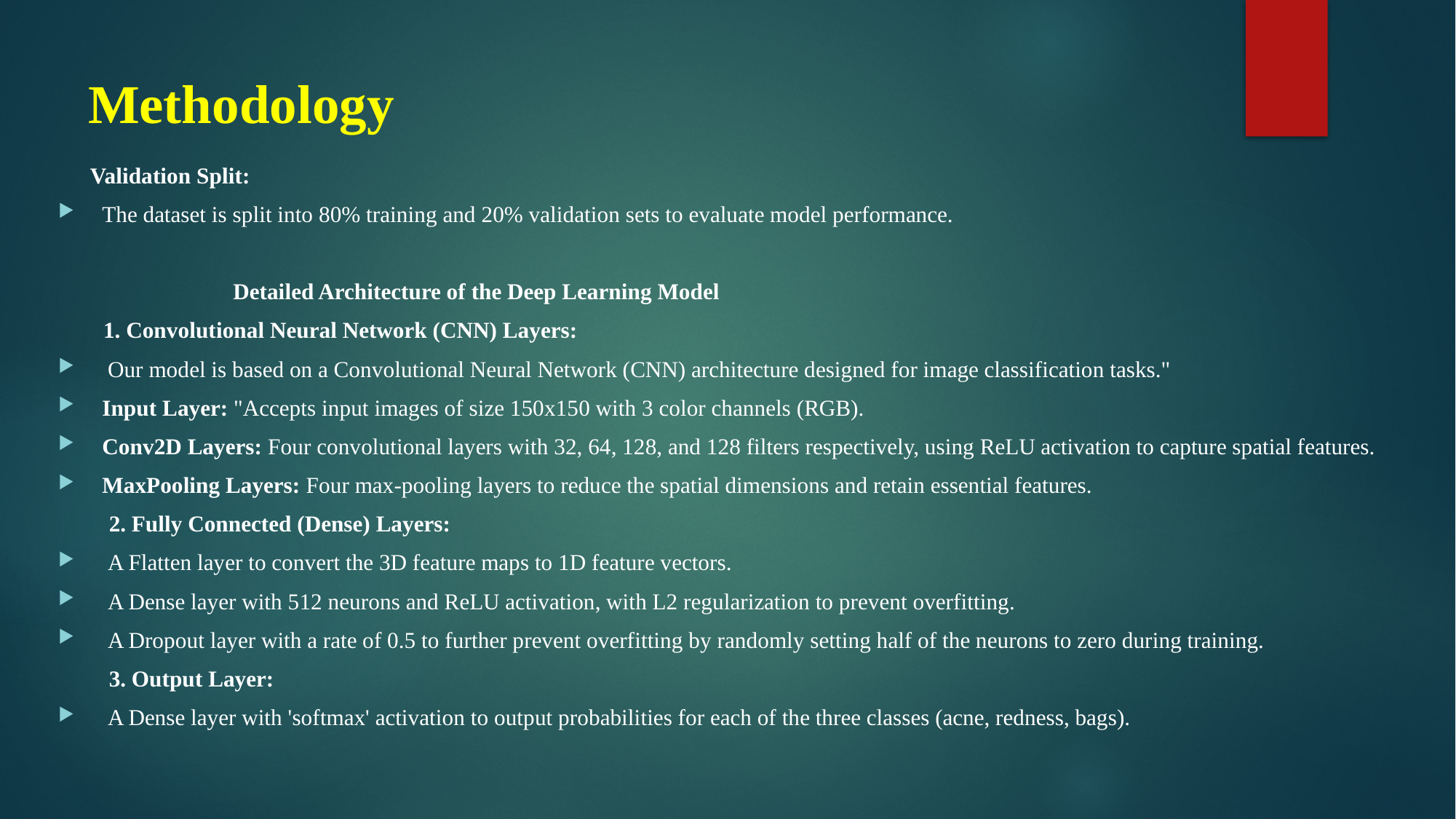

# Methodology
     Validation Split:
The dataset is split into 80% training and 20% validation sets to evaluate model performance.

                               Detailed Architecture of the Deep Learning Model
        1. Convolutional Neural Network (CNN) Layers:
 Our model is based on a Convolutional Neural Network (CNN) architecture designed for image classification tasks."
Input Layer: "Accepts input images of size 150x150 with 3 color channels (RGB).
Conv2D Layers: Four convolutional layers with 32, 64, 128, and 128 filters respectively, using ReLU activation to capture spatial features.
MaxPooling Layers: Four max-pooling layers to reduce the spatial dimensions and retain essential features.
         2. Fully Connected (Dense) Layers:
 A Flatten layer to convert the 3D feature maps to 1D feature vectors.
 A Dense layer with 512 neurons and ReLU activation, with L2 regularization to prevent overfitting.
 A Dropout layer with a rate of 0.5 to further prevent overfitting by randomly setting half of the neurons to zero during training.
         3. Output Layer:
 A Dense layer with 'softmax' activation to output probabilities for each of the three classes (acne, redness, bags).